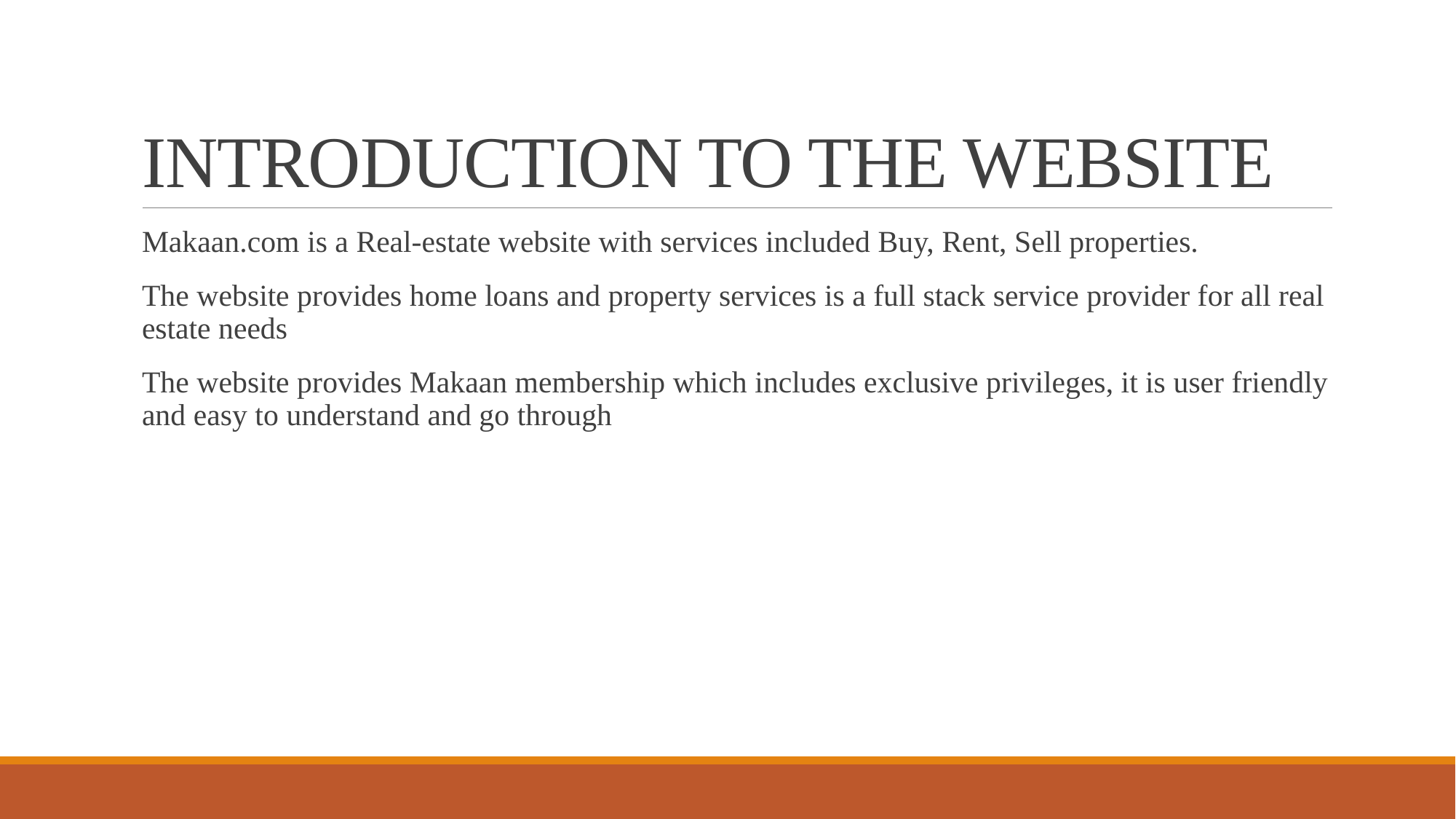

# INTRODUCTION TO THE WEBSITE
Makaan.com is a Real-estate website with services included Buy, Rent, Sell properties.
The website provides home loans and property services is a full stack service provider for all real estate needs
The website provides Makaan membership which includes exclusive privileges, it is user friendly and easy to understand and go through